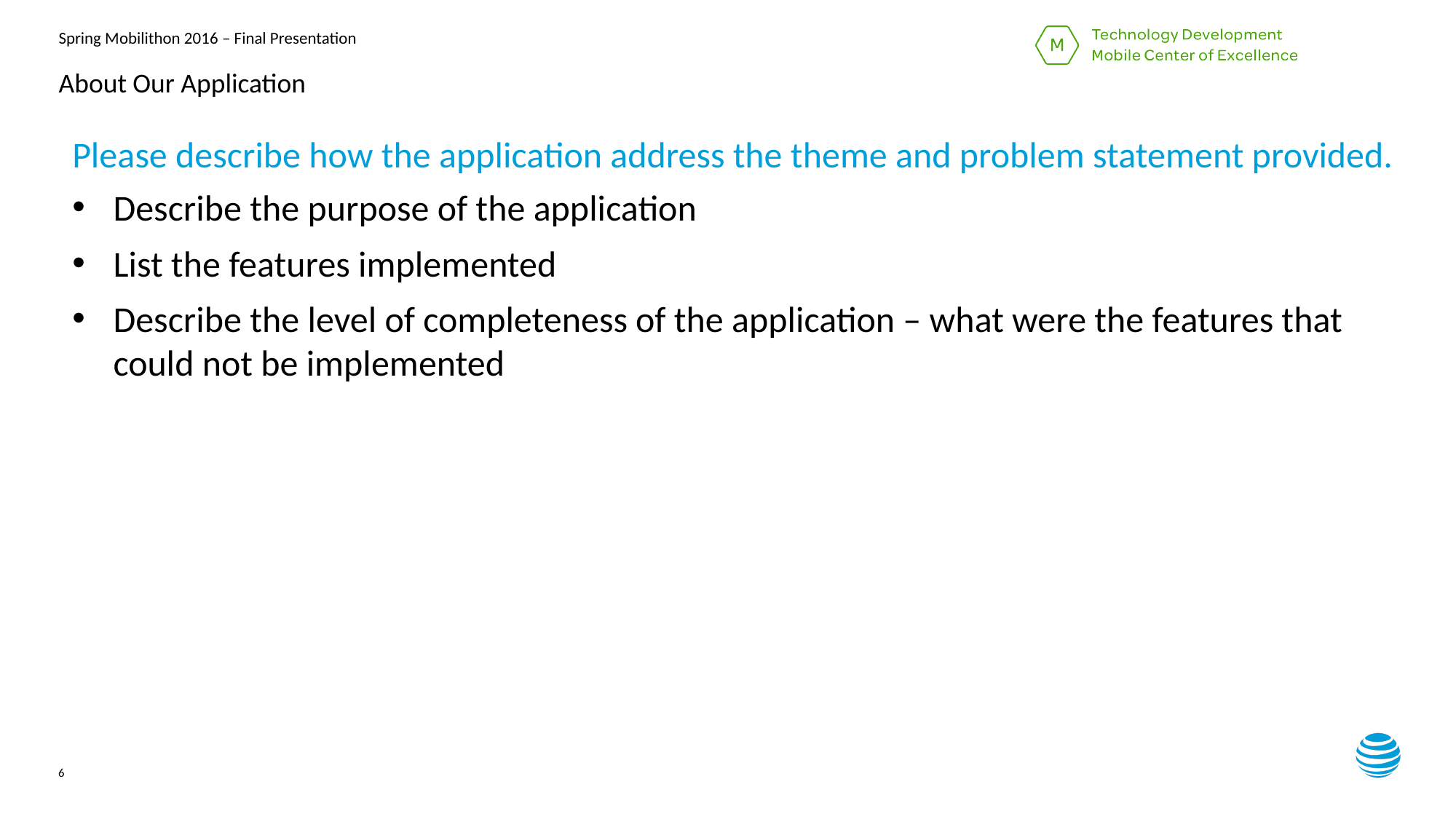

# About Our Application
Please describe how the application address the theme and problem statement provided.
Describe the purpose of the application
List the features implemented
Describe the level of completeness of the application – what were the features that could not be implemented

6